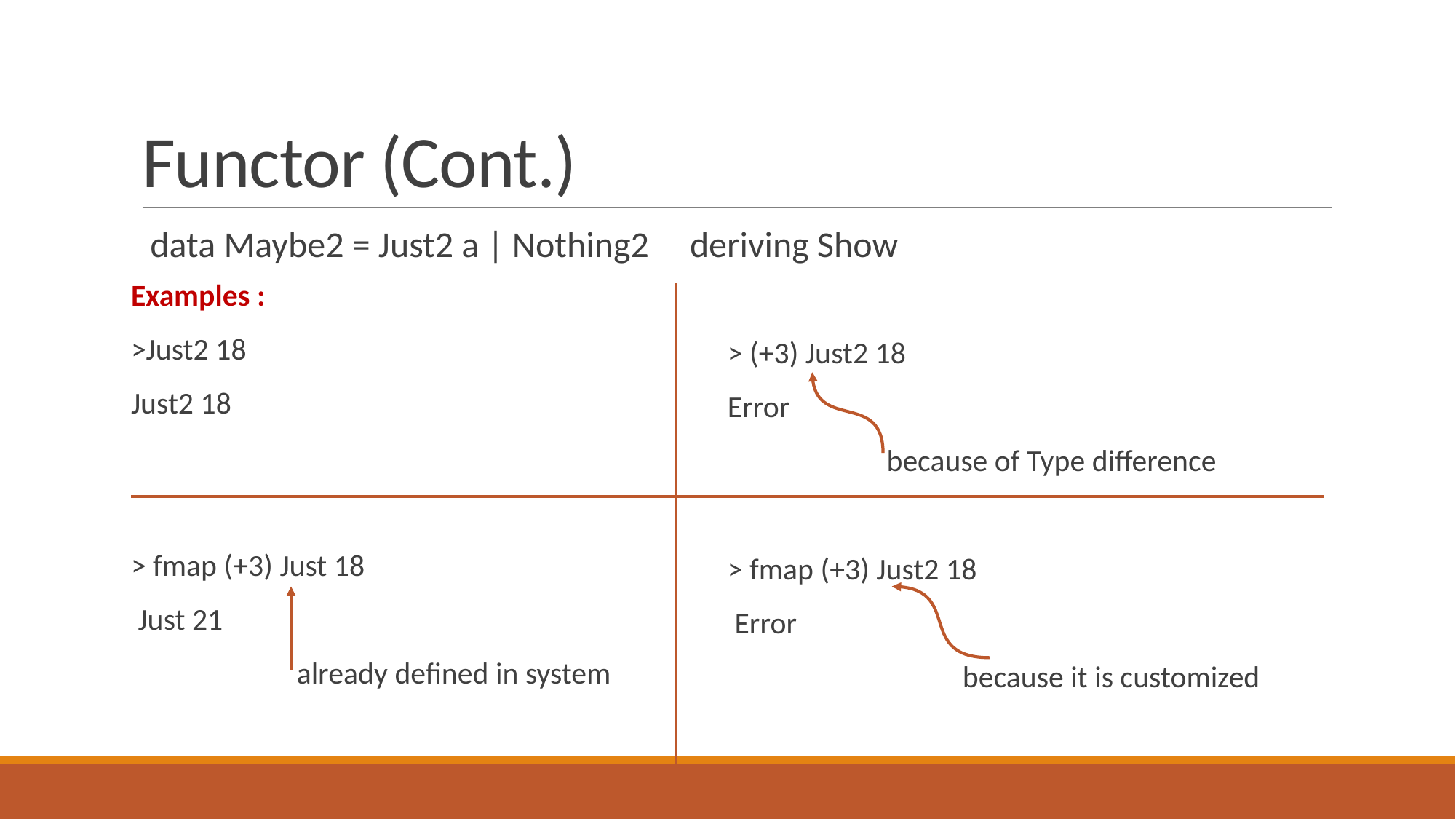

# Functor (Cont.)
 data Maybe2 = Just2 a | Nothing2     deriving Show

Examples :
>Just2 18
Just2 18

> fmap (+3) Just 18
 Just 21
                        already defined in system

> (+3) Just2 18
Error
                       because of Type difference

> fmap (+3) Just2 18
 Error
                                  because it is customized